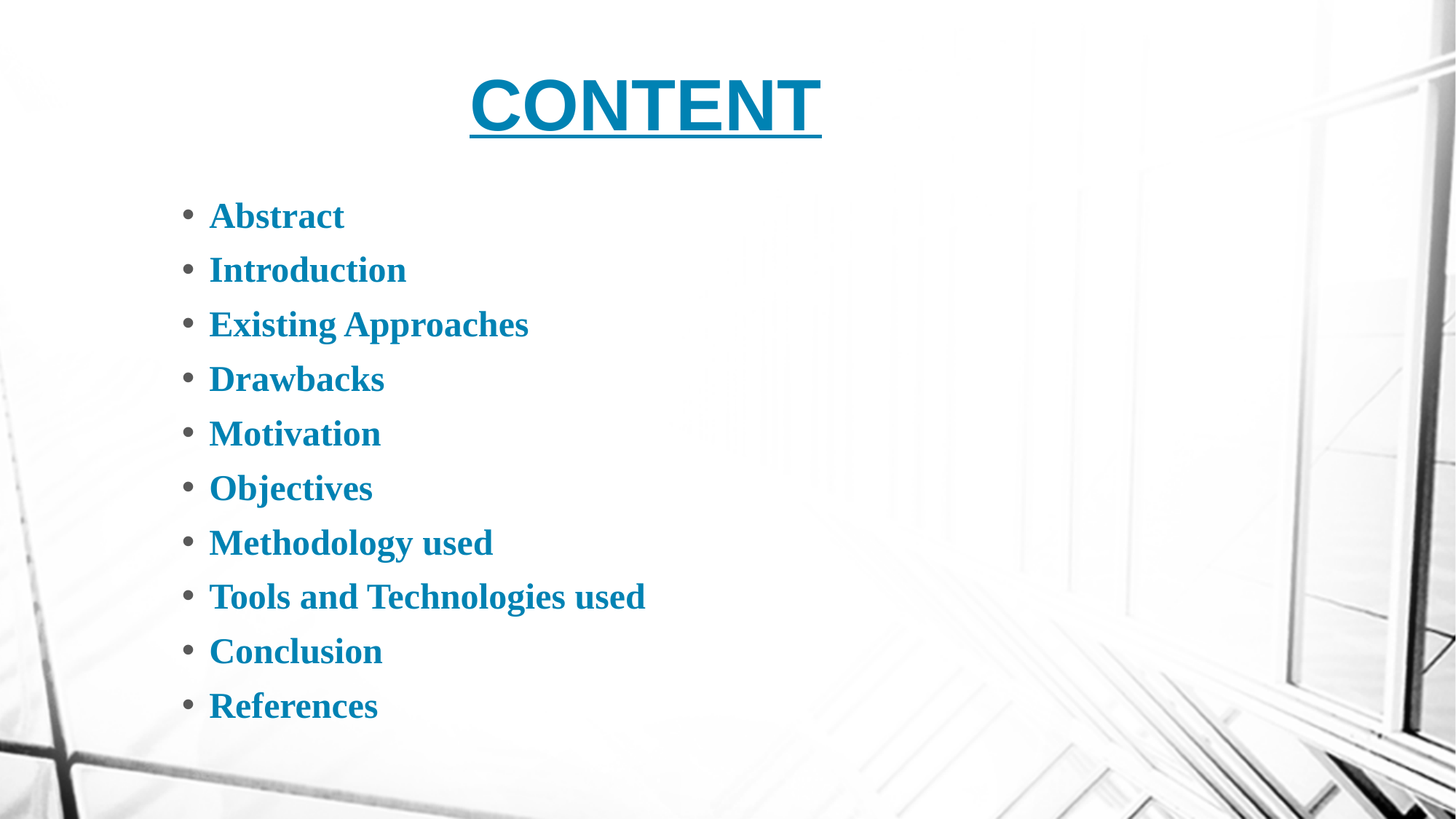

# CONTENT
Abstract
Introduction
Existing Approaches
Drawbacks
Motivation
Objectives
Methodology used
Tools and Technologies used
Conclusion
References